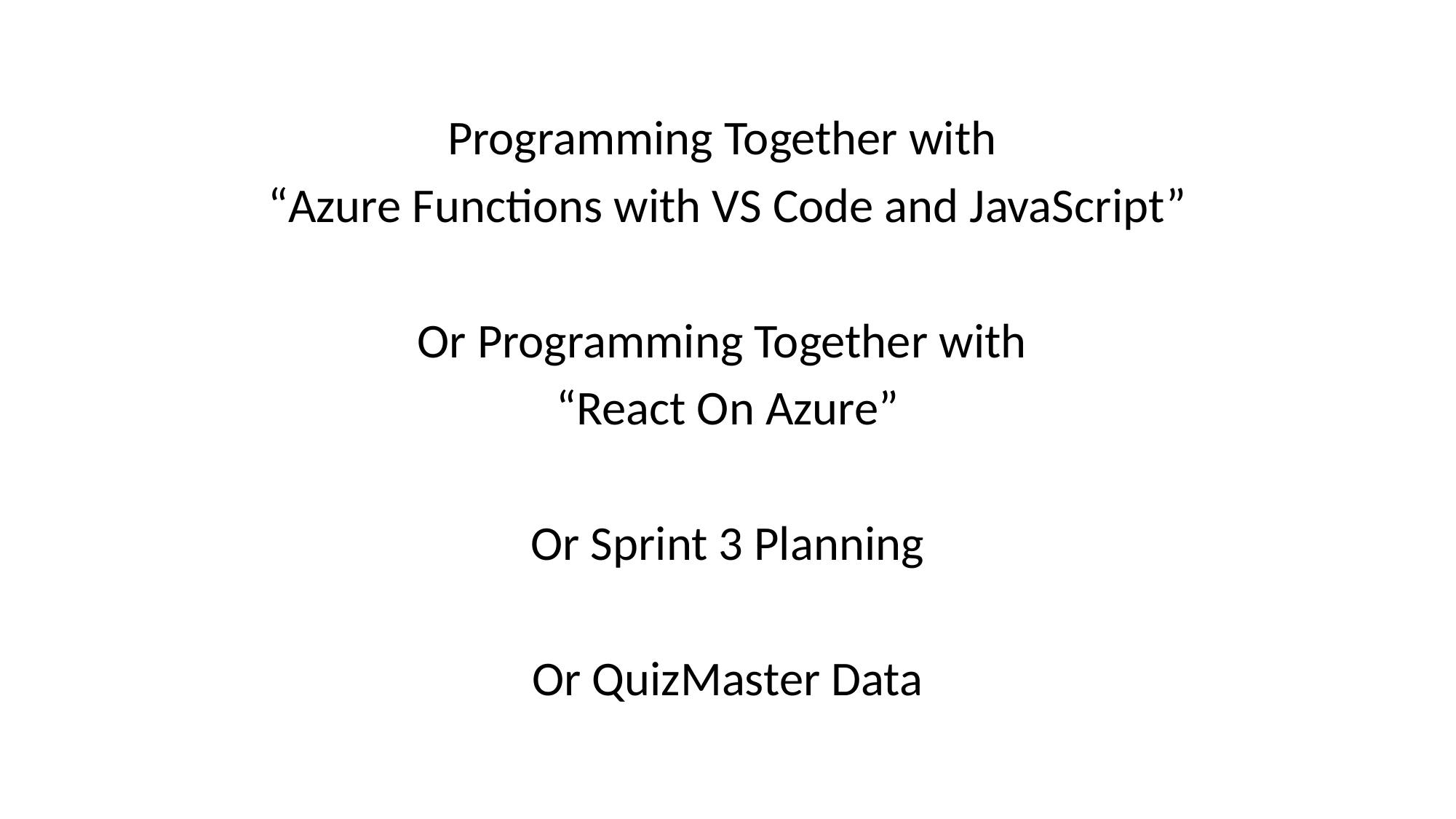

Programming Together with
“Azure Functions with VS Code and JavaScript”

Or Programming Together with
“React On Azure”

Or Sprint 3 Planning

Or QuizMaster Data